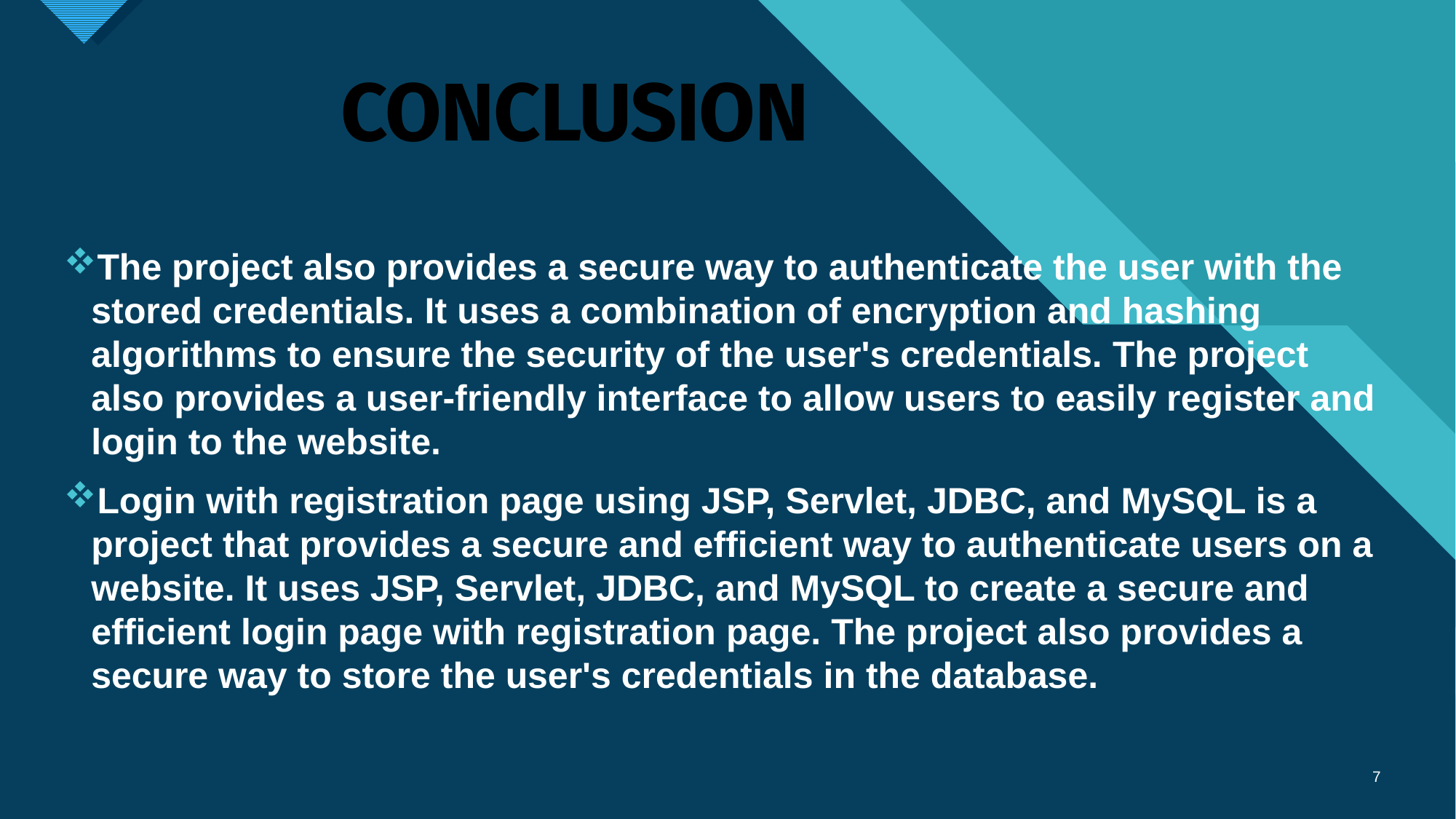

# CONCLUSION

The project also provides a secure way to authenticate the user with the stored credentials. It uses a combination of encryption and hashing algorithms to ensure the security of the user's credentials. The project also provides a user-friendly interface to allow users to easily register and login to the website.
Login with registration page using JSP, Servlet, JDBC, and MySQL is a project that provides a secure and efficient way to authenticate users on a website. It uses JSP, Servlet, JDBC, and MySQL to create a secure and efficient login page with registration page. The project also provides a secure way to store the user's credentials in the database.

7